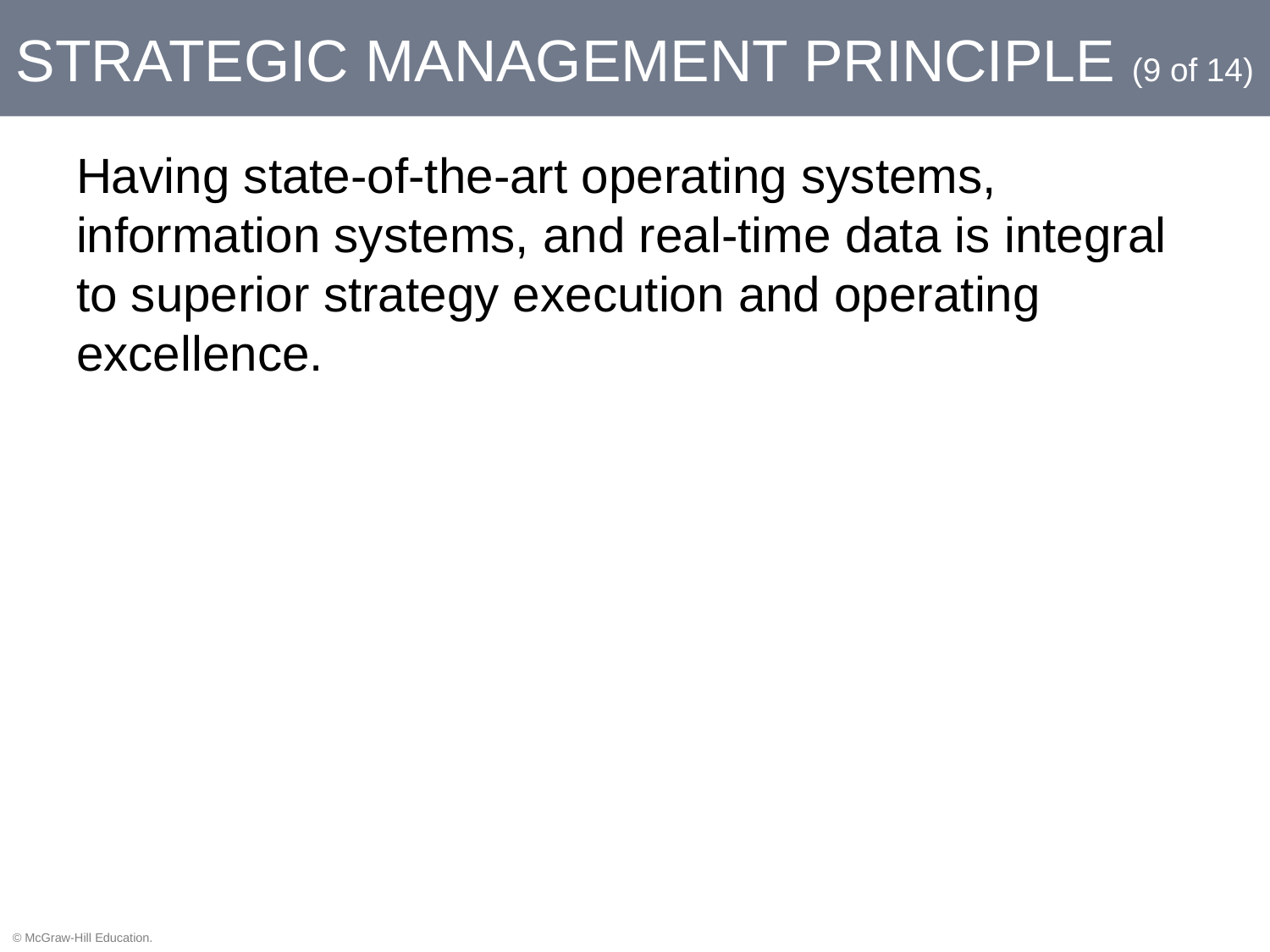

# Strategic Management Principle (9 of 14)
Having state-of-the-art operating systems, information systems, and real-time data is integral to superior strategy execution and operating excellence.